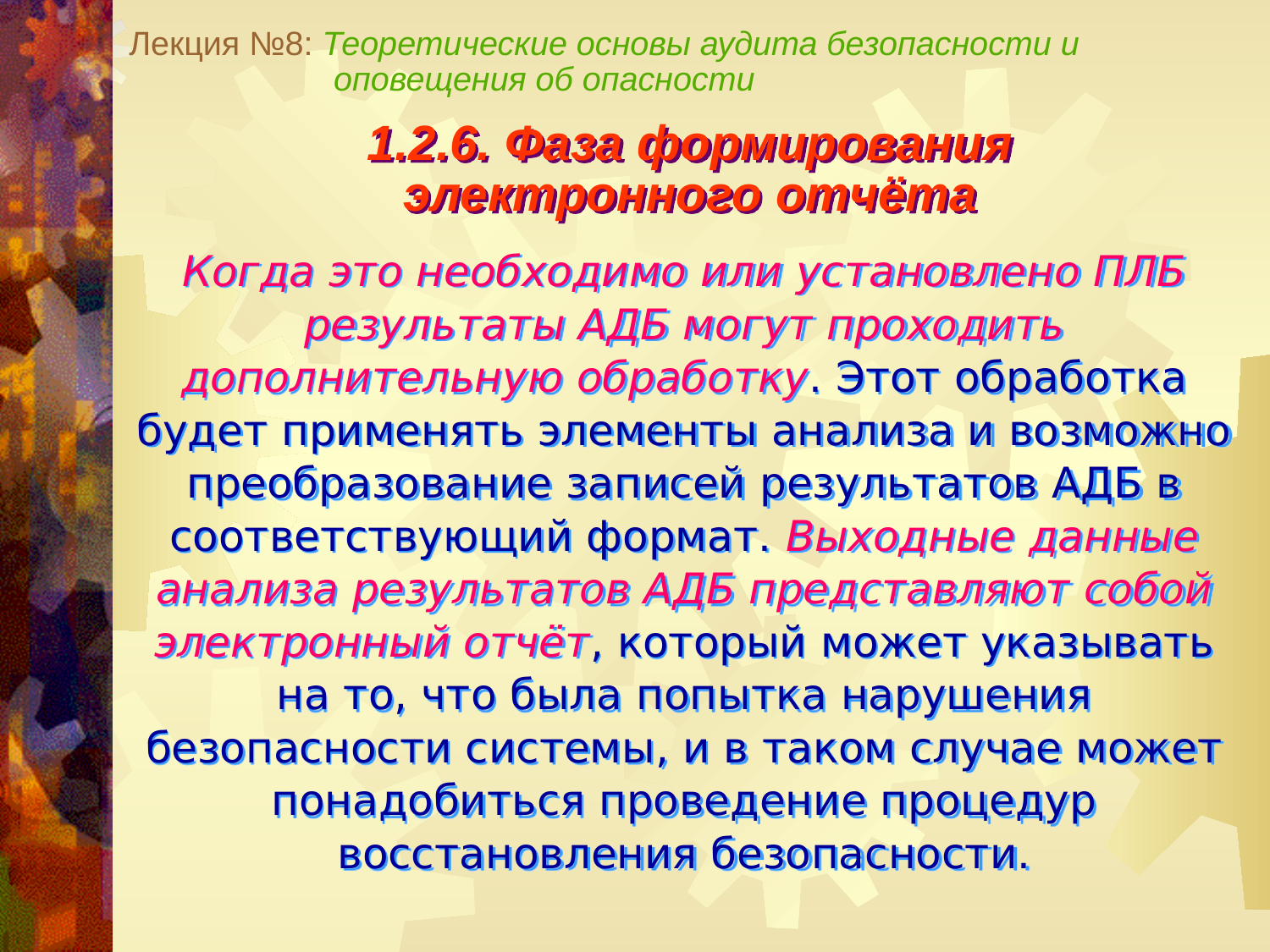

Лекция №8: Теоретические основы аудита безопасности и
                        оповещения об опасности
1.2.6. Фаза формирования
электронного отчёта
Когда это необходимо или установлено ПЛБ результаты АДБ могут проходить дополнительную обработку. Этот обработка будет применять элементы анализа и возможно преобразование записей результатов АДБ в соответствующий формат. Выходные данные анализа результатов АДБ представляют собой электронный отчёт, который может указывать на то, что была попытка нарушения безопасности системы, и в таком случае может понадобиться проведение процедур восстановления безопасности.